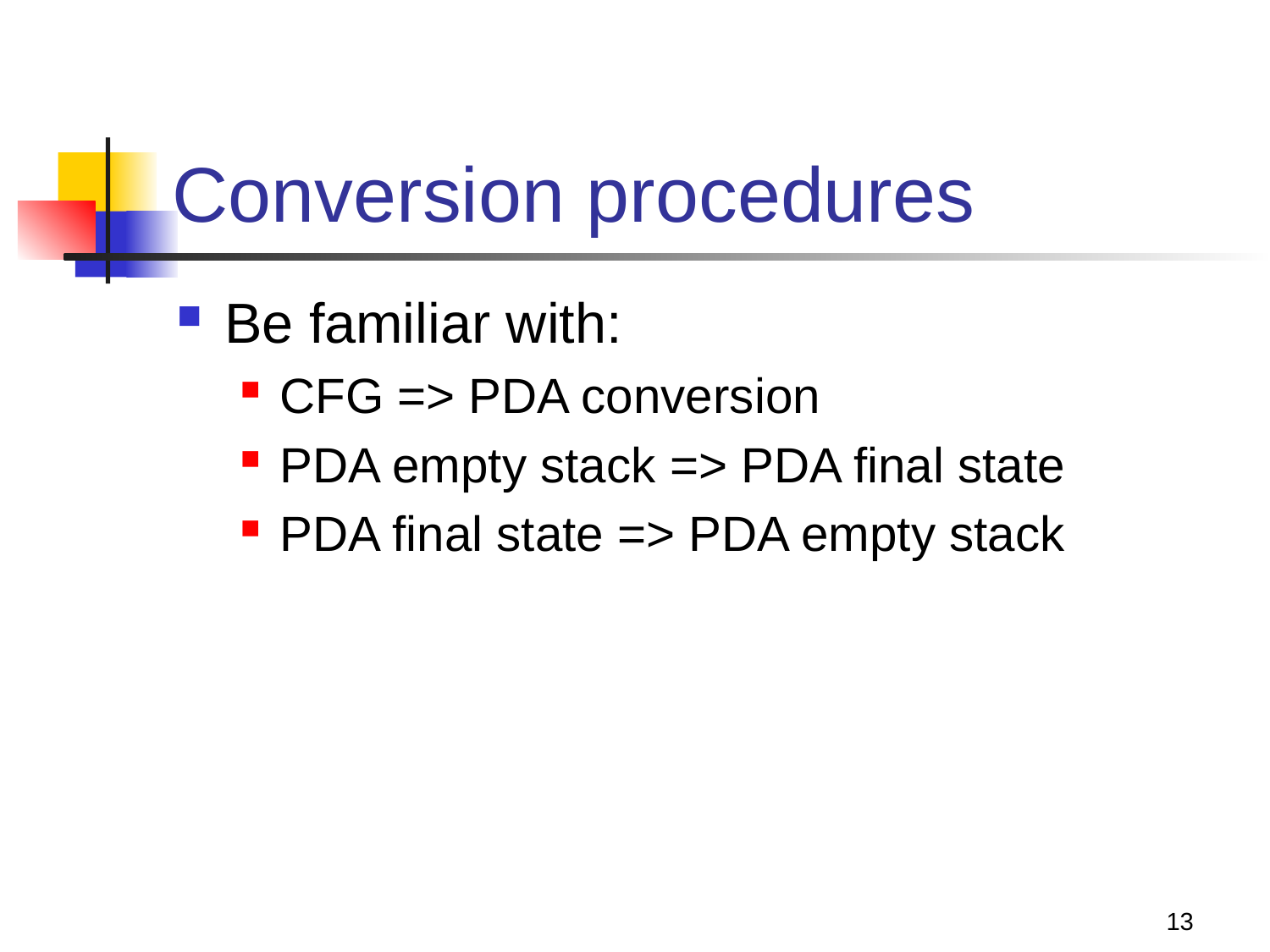

# Conversion procedures
Be familiar with:
CFG => PDA conversion
PDA empty stack => PDA final state
PDA final state => PDA empty stack
13